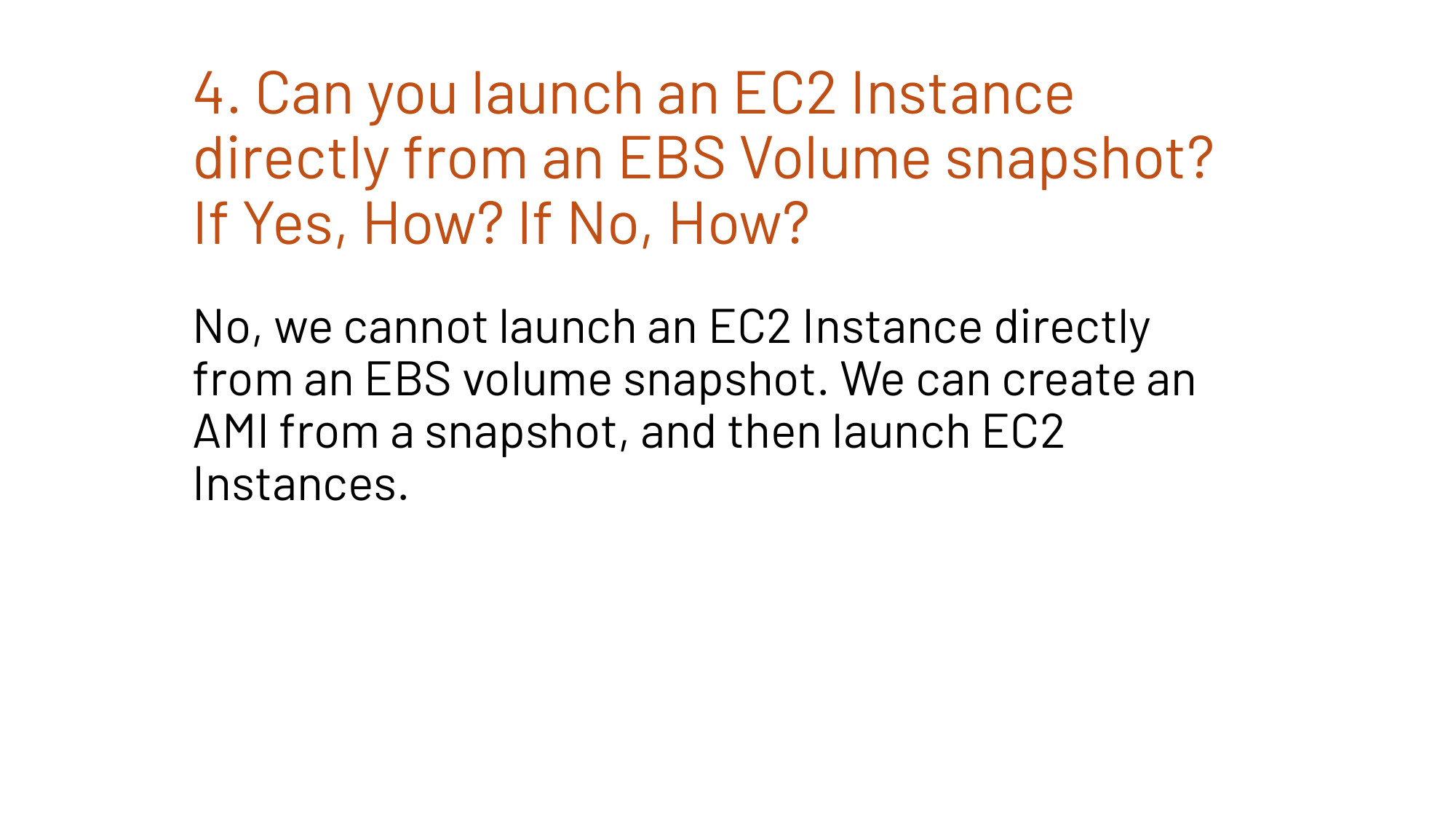

# 4. Can you launch an EC2 Instance directly from an EBS Volume snapshot? If Yes, How? If No, How?
No, we cannot launch an EC2 Instance directly from an EBS volume snapshot. We can create an AMI from a snapshot, and then launch EC2 Instances.